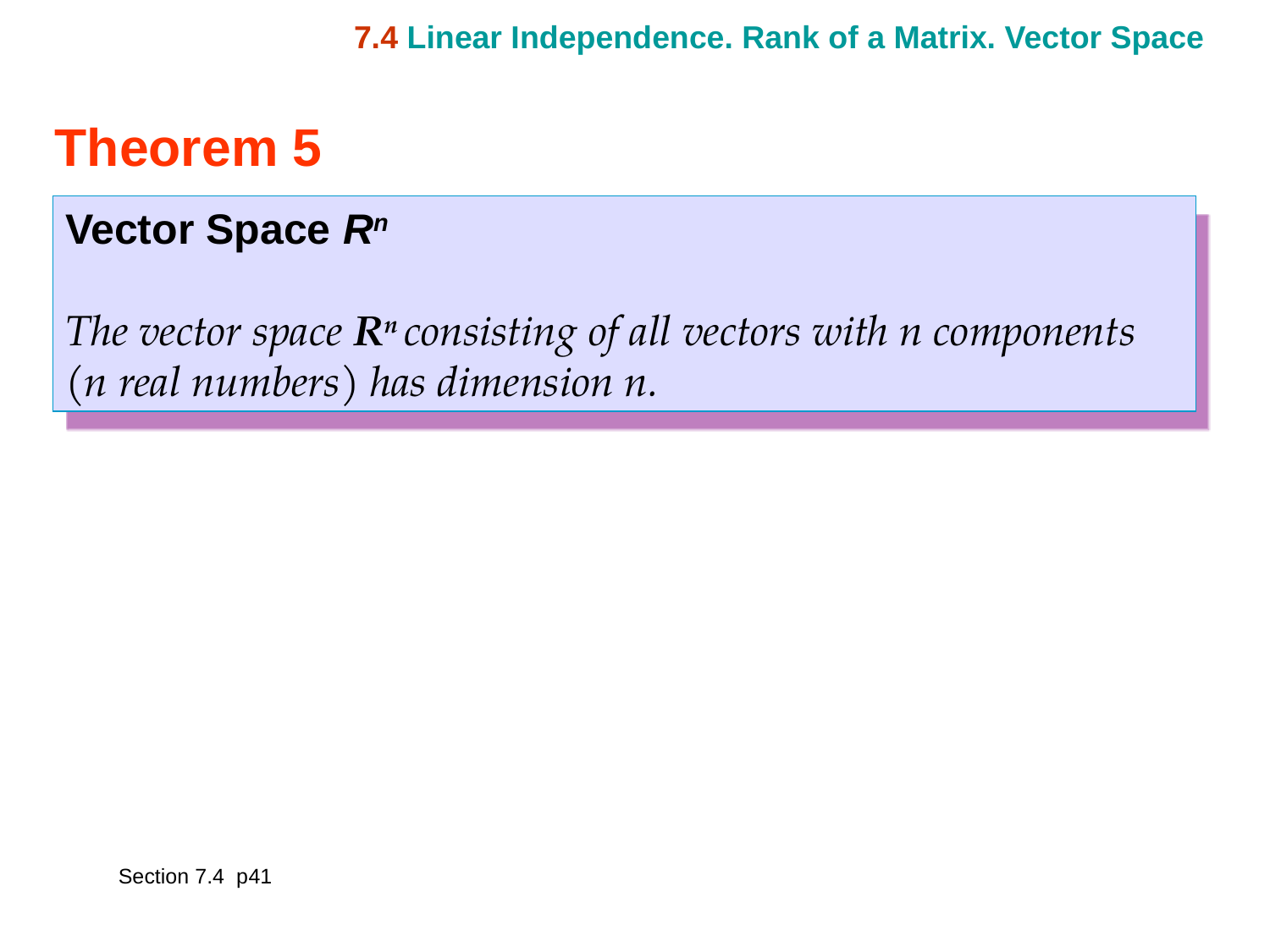

7.4 Linear Independence. Rank of a Matrix. Vector Space
Theorem 5
Vector Space Rn

The vector space Rn consisting of all vectors with n components (n real numbers) has dimension n.
Section 7.4  p41